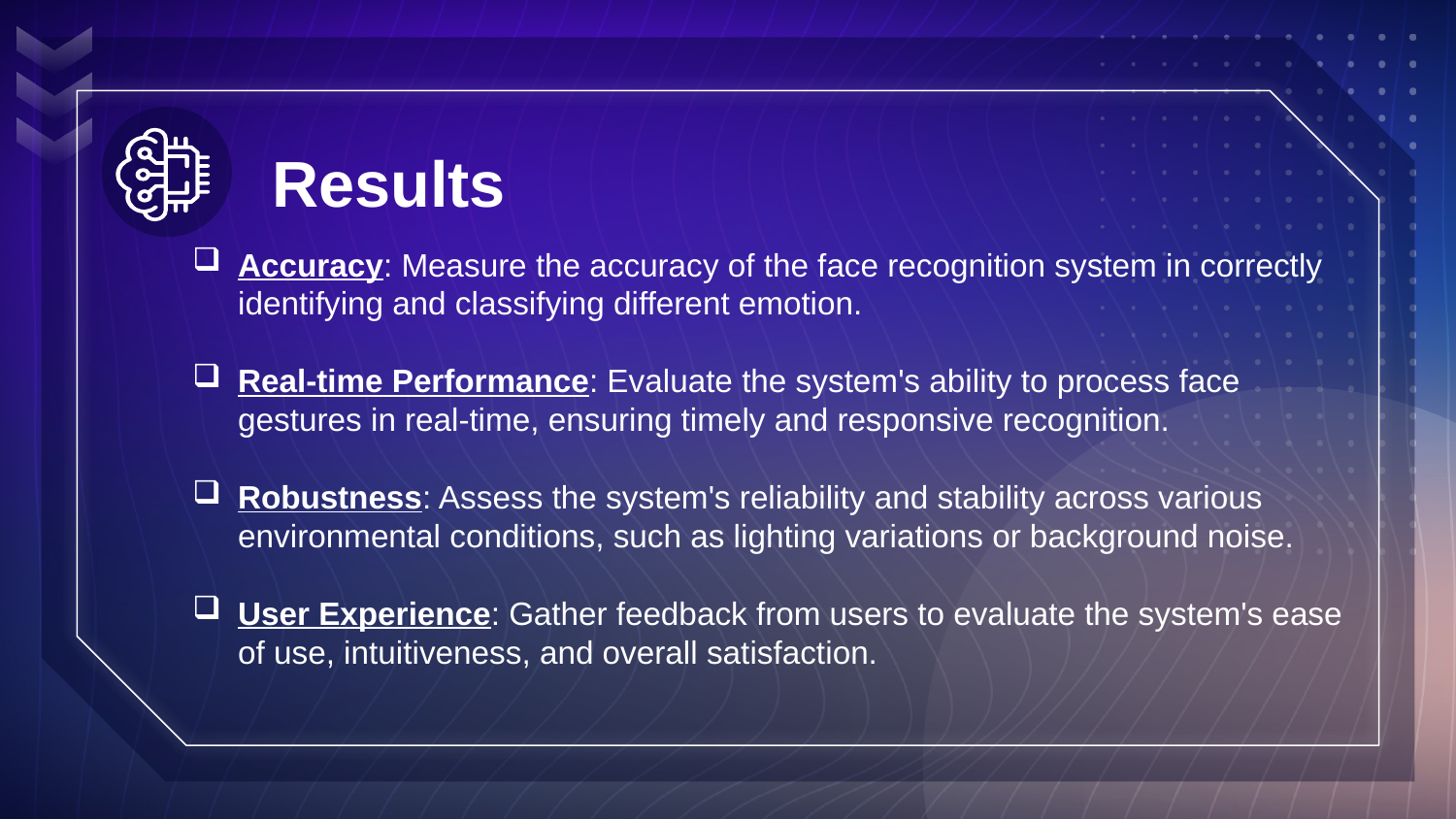

# Results
Accuracy: Measure the accuracy of the face recognition system in correctly identifying and classifying different emotion.

Real-time Performance: Evaluate the system's ability to process face gestures in real-time, ensuring timely and responsive recognition.

Robustness: Assess the system's reliability and stability across various environmental conditions, such as lighting variations or background noise.

User Experience: Gather feedback from users to evaluate the system's ease of use, intuitiveness, and overall satisfaction.